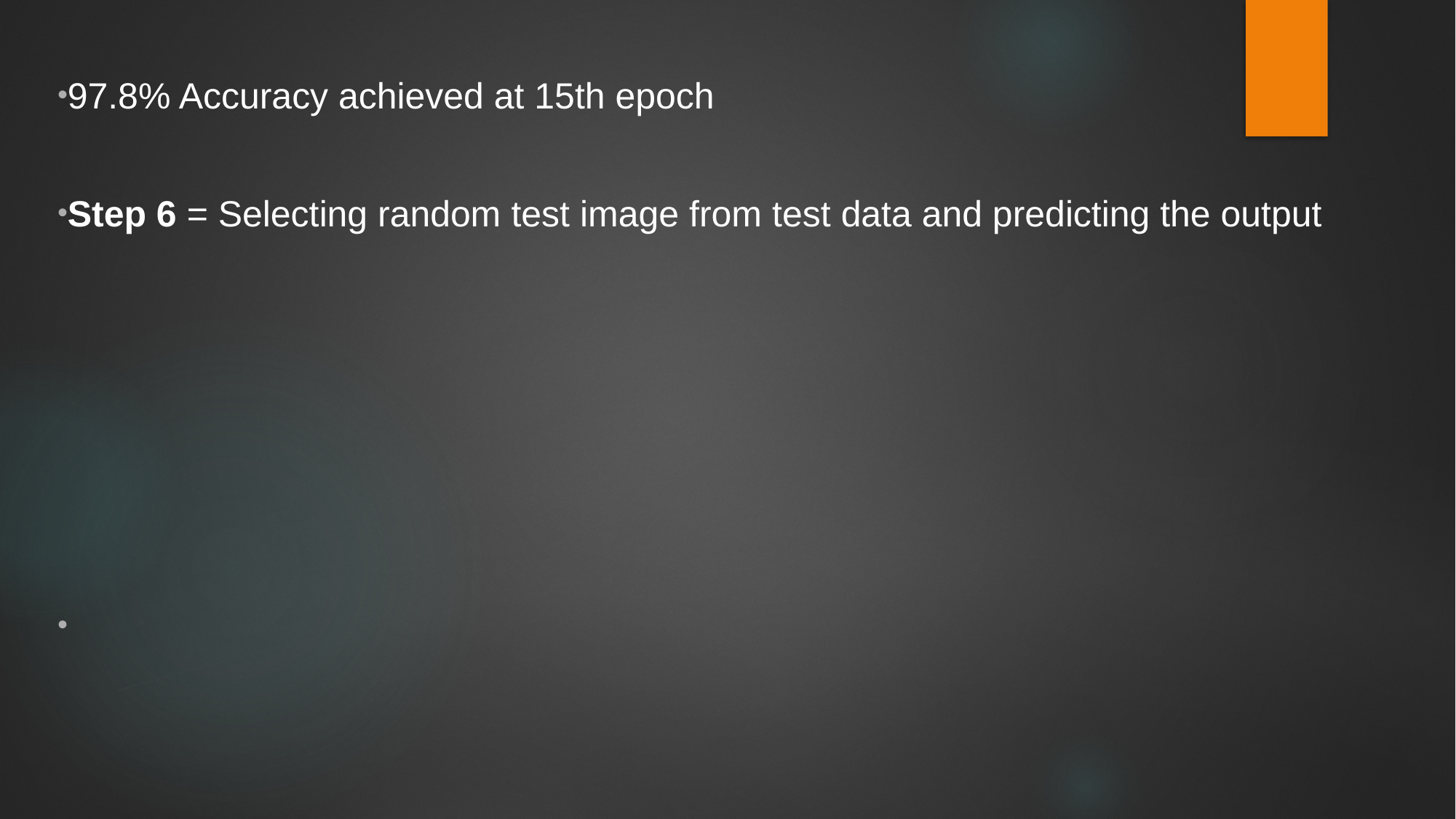

97.8% Accuracy achieved at 15th epoch

Step 6 = Selecting random test image from test data and predicting the output